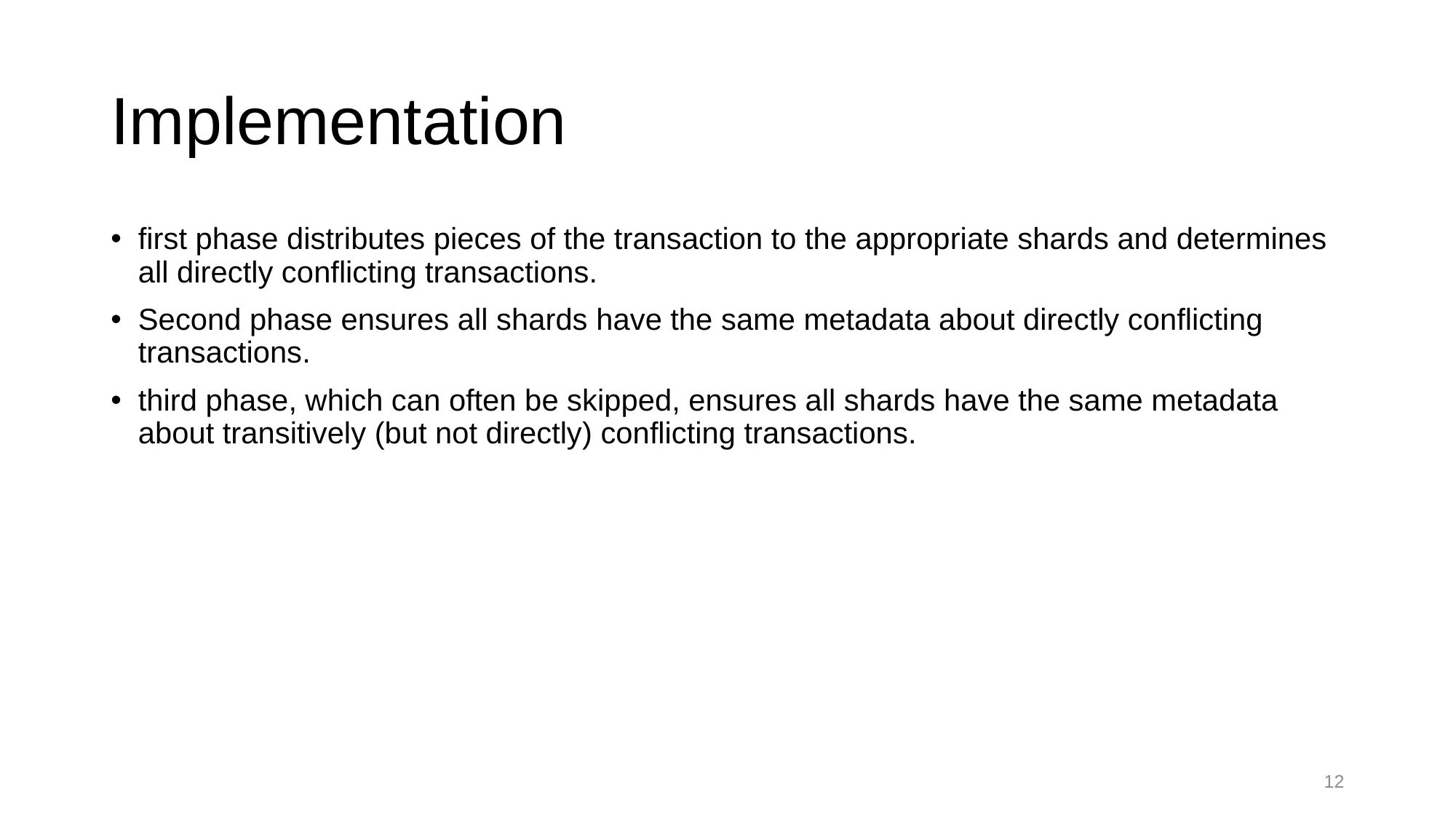

# Implementation
first phase distributes pieces of the transaction to the appropriate shards and determines all directly conflicting transactions.
Second phase ensures all shards have the same metadata about directly conflicting transactions.
third phase, which can often be skipped, ensures all shards have the same metadata about transitively (but not directly) conflicting transactions.

12